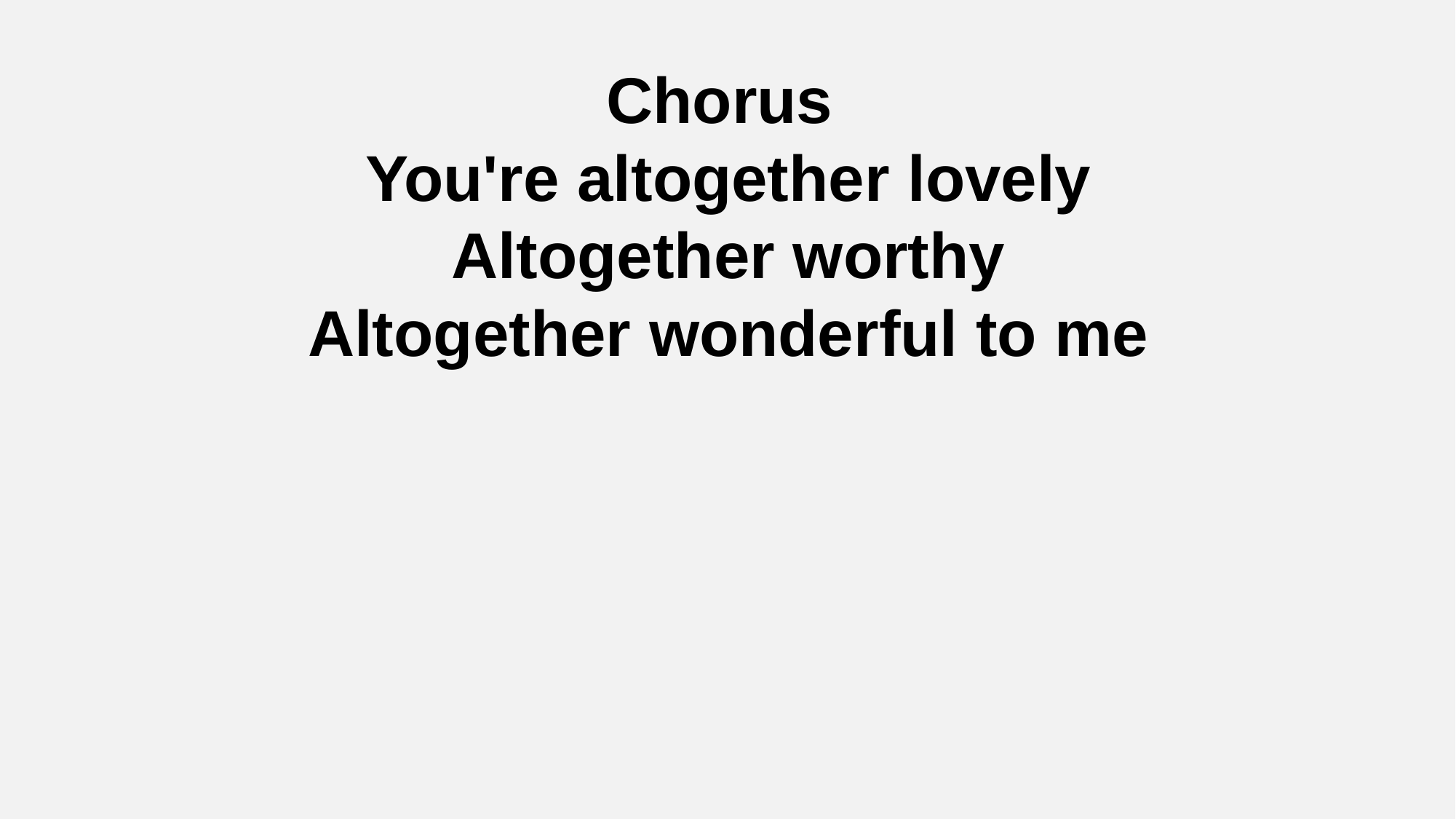

Chorus
You're altogether lovely
Altogether worthy
Altogether wonderful to me